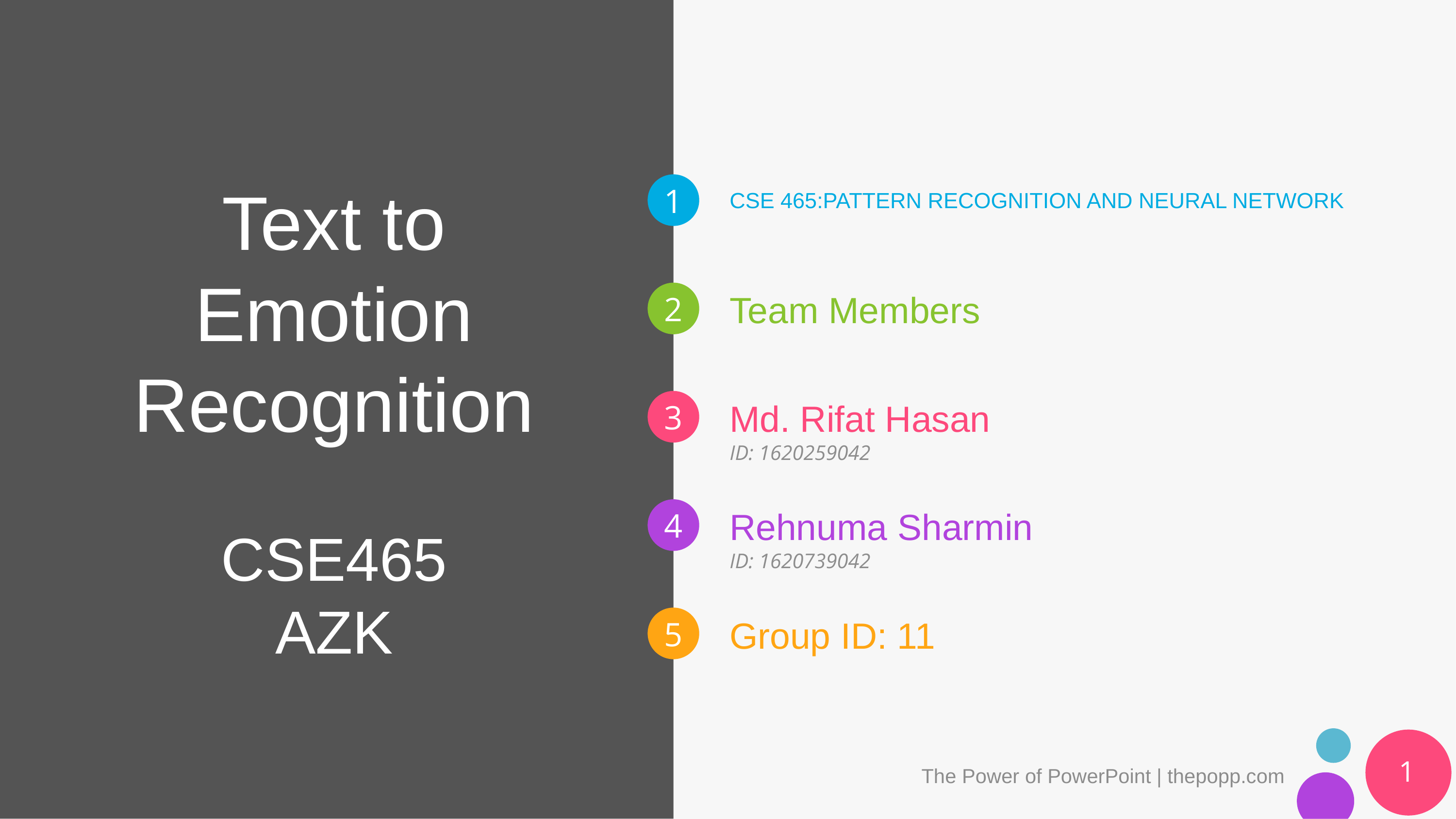

# Text to Emotion Recognition CSE465 AZK
CSE 465:PATTERN RECOGNITION AND NEURAL NETWORK

Team Members

Md. Rifat Hasan
ID: 1620259042

Rehnuma Sharmin
ID: 1620739042
Group ID: 11

1
The Power of PowerPoint | thepopp.com